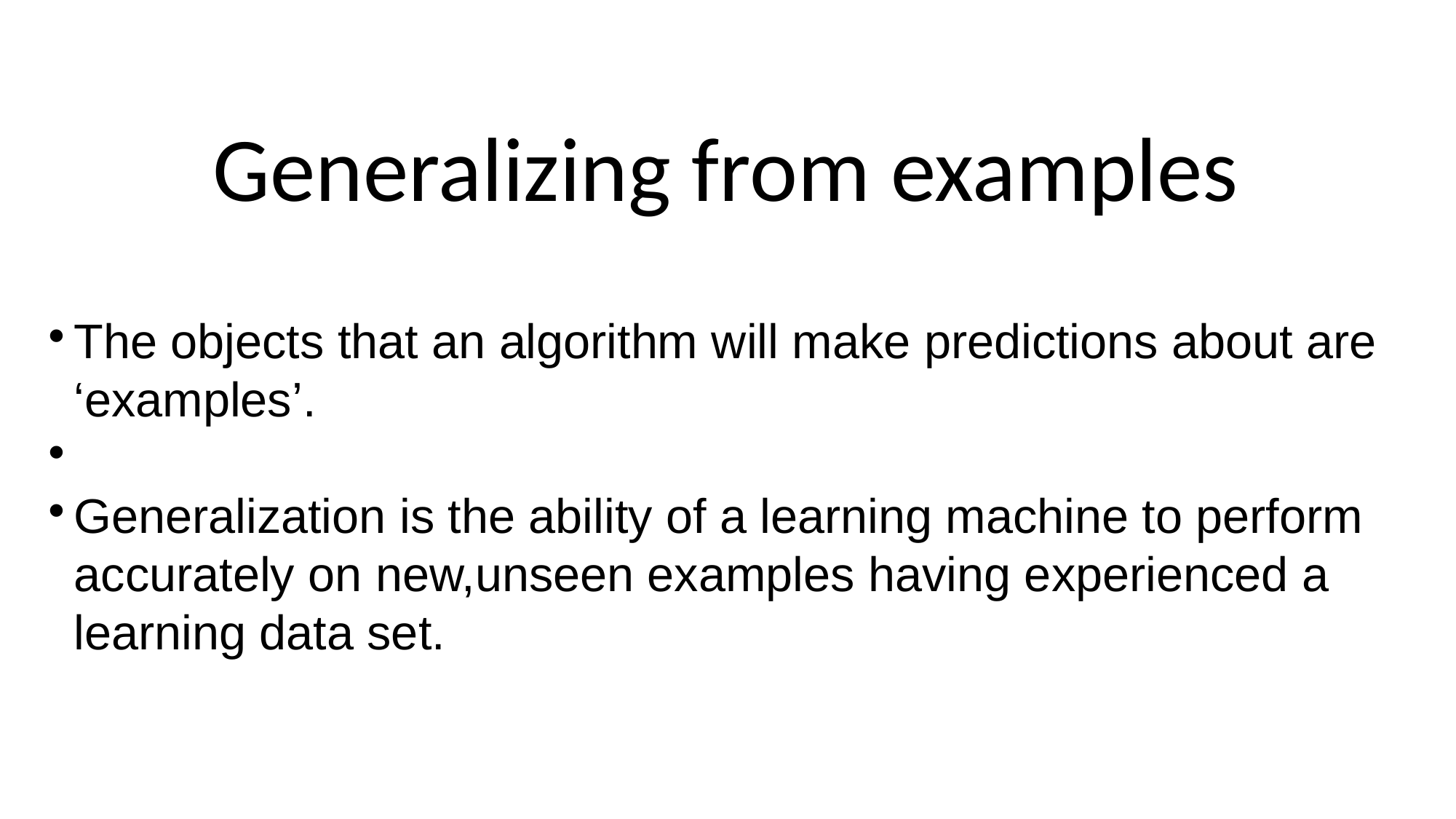

Generalizing from examples
The objects that an algorithm will make predictions about are ‘examples’.

Generalization is the ability of a learning machine to perform accurately on new,unseen examples having experienced a learning data set.